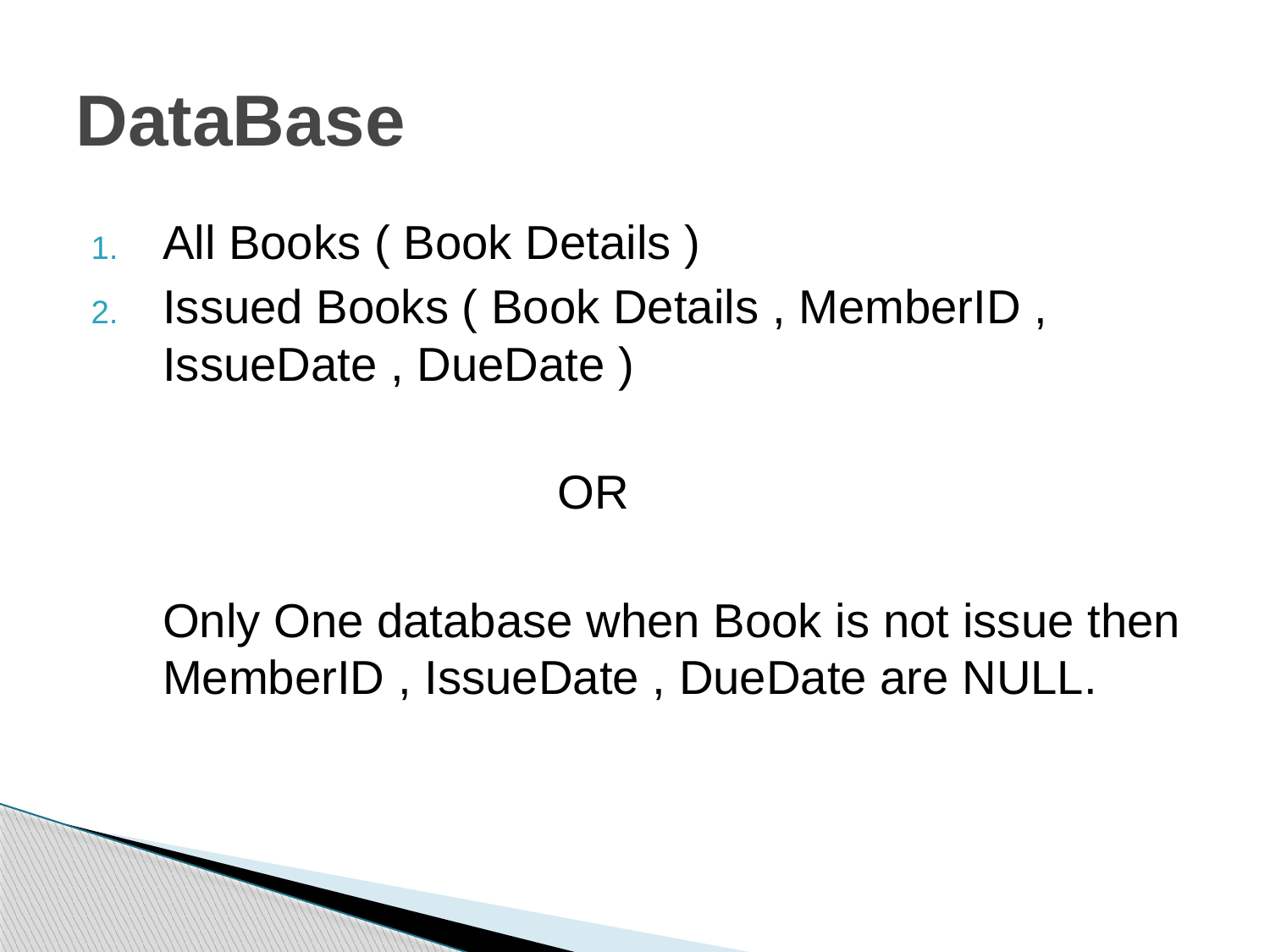

# DataBase
All Books ( Book Details )
Issued Books ( Book Details , MemberID , IssueDate , DueDate )

                                   OR

	Only One database when Book is not issue then MemberID , IssueDate , DueDate are NULL.